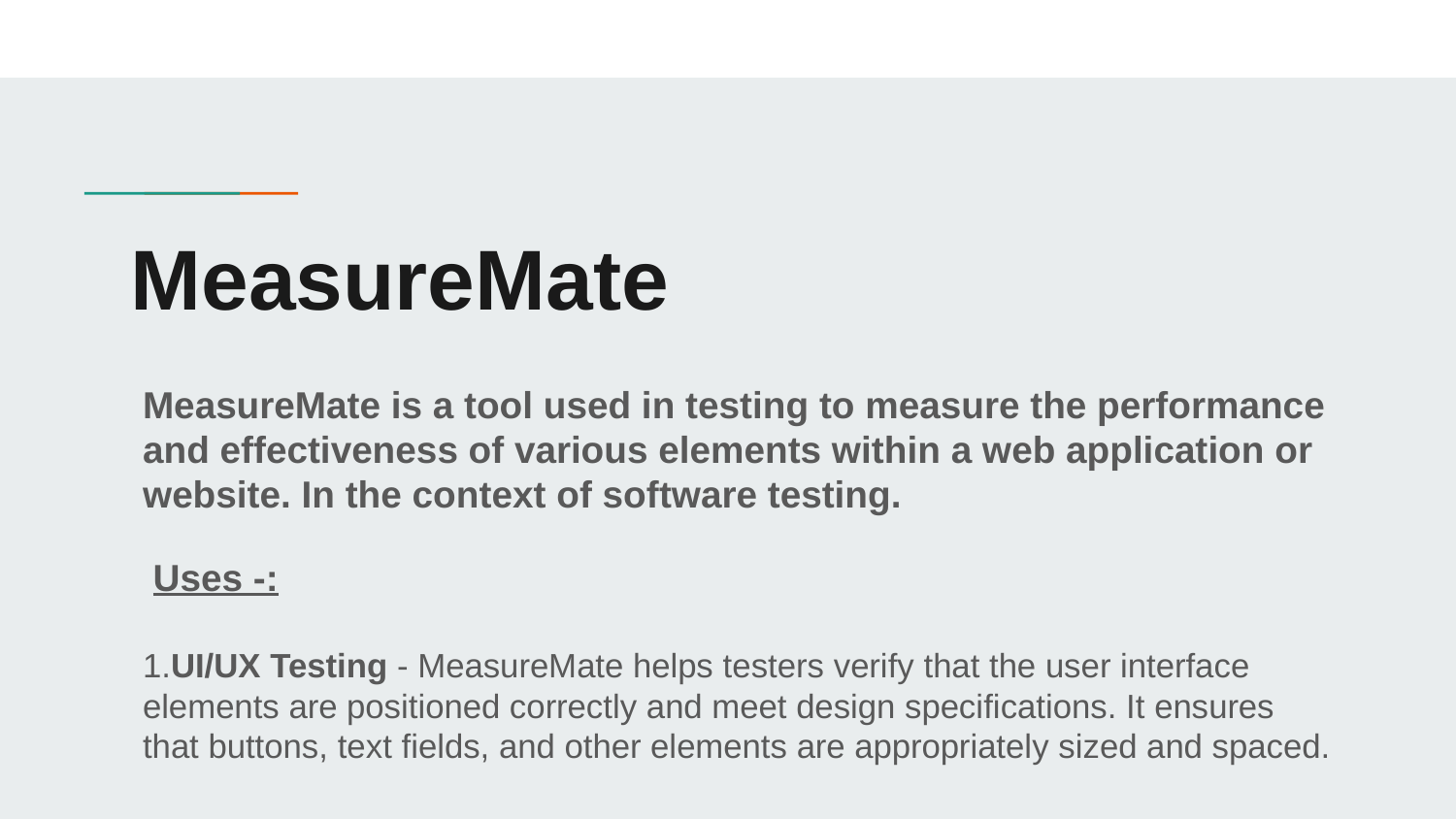

# MeasureMate
MeasureMate is a tool used in testing to measure the performance and effectiveness of various elements within a web application or website. In the context of software testing.

 Uses -:

1.UI/UX Testing - MeasureMate helps testers verify that the user interface elements are positioned correctly and meet design specifications. It ensures that buttons, text fields, and other elements are appropriately sized and spaced.